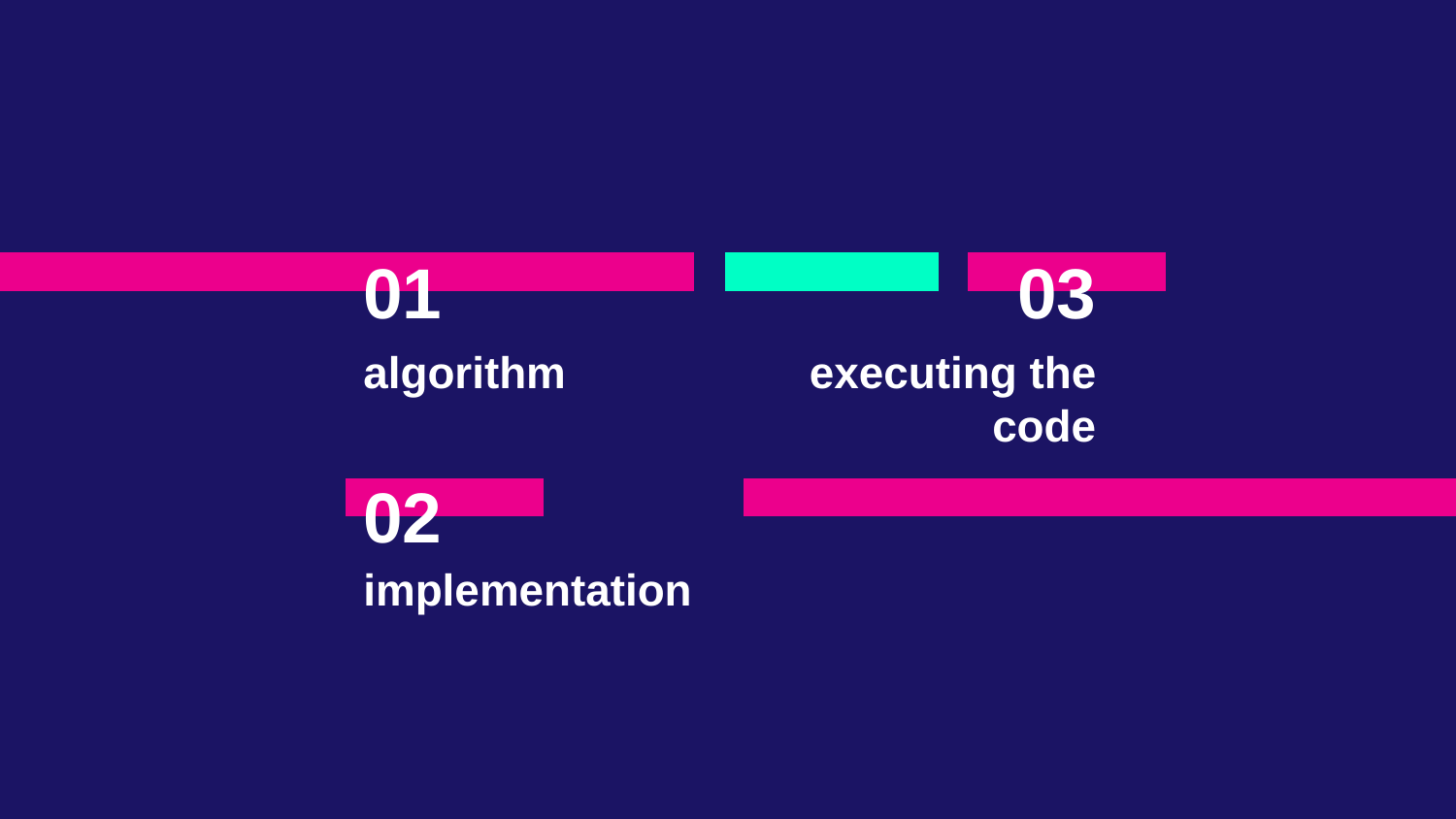

# 01
03
algorithm
executing the code
02
implementation